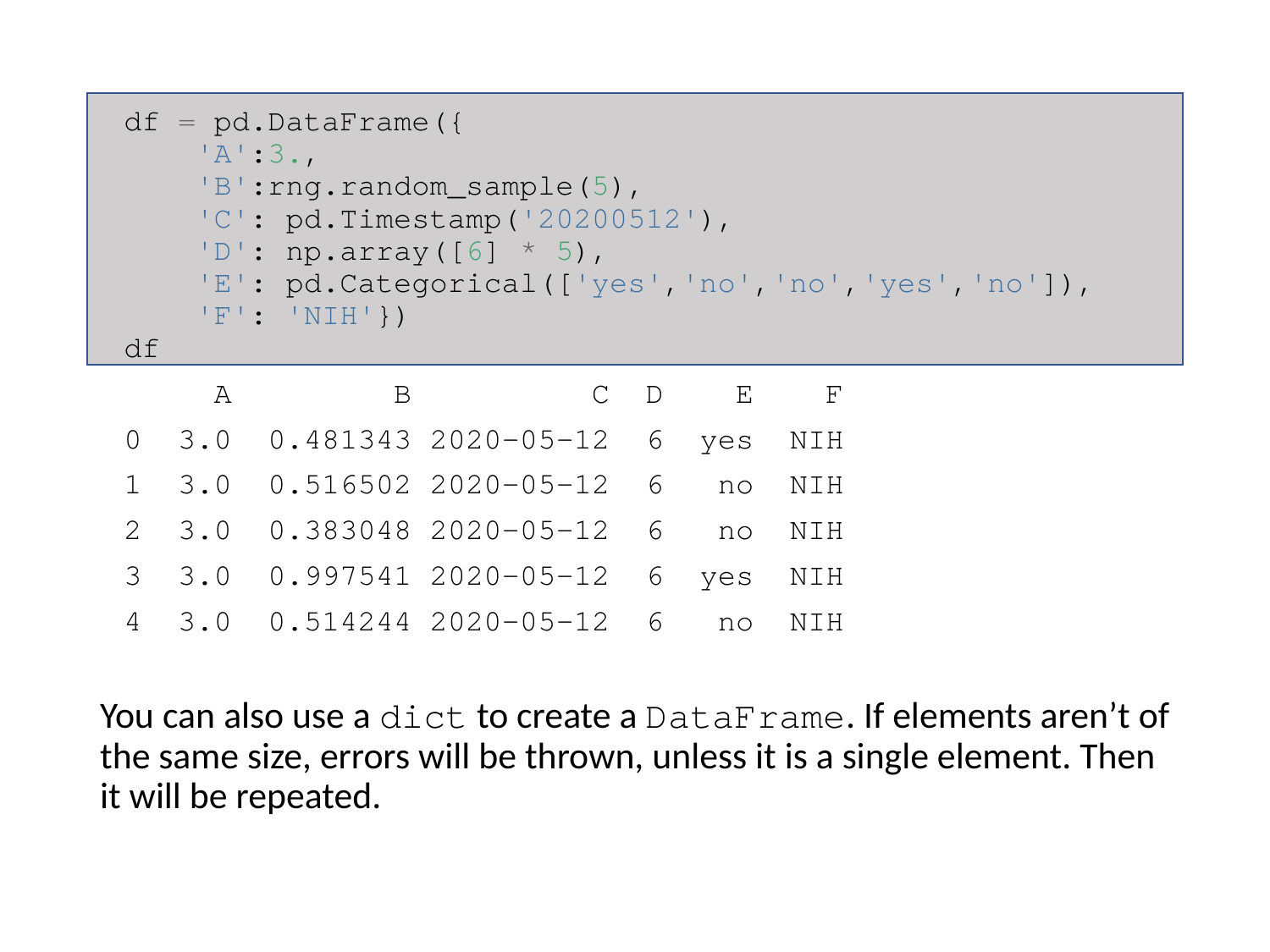

df = pd.DataFrame({
    'A':3.,
    'B':rng.random_sample(5),
    'C': pd.Timestamp('20200512'),
    'D': np.array([6] * 5),
    'E': pd.Categorical(['yes','no','no','yes','no']),
    'F': 'NIH'})
df
     A         B          C  D    E    F
0  3.0  0.481343 2020-05-12  6  yes  NIH
1  3.0  0.516502 2020-05-12  6   no  NIH
2  3.0  0.383048 2020-05-12  6   no  NIH
3  3.0  0.997541 2020-05-12  6  yes  NIH
4  3.0  0.514244 2020-05-12  6   no  NIH

You can also use a dict to create a DataFrame. If elements aren’t of the same size, errors will be thrown, unless it is a single element. Then it will be repeated.